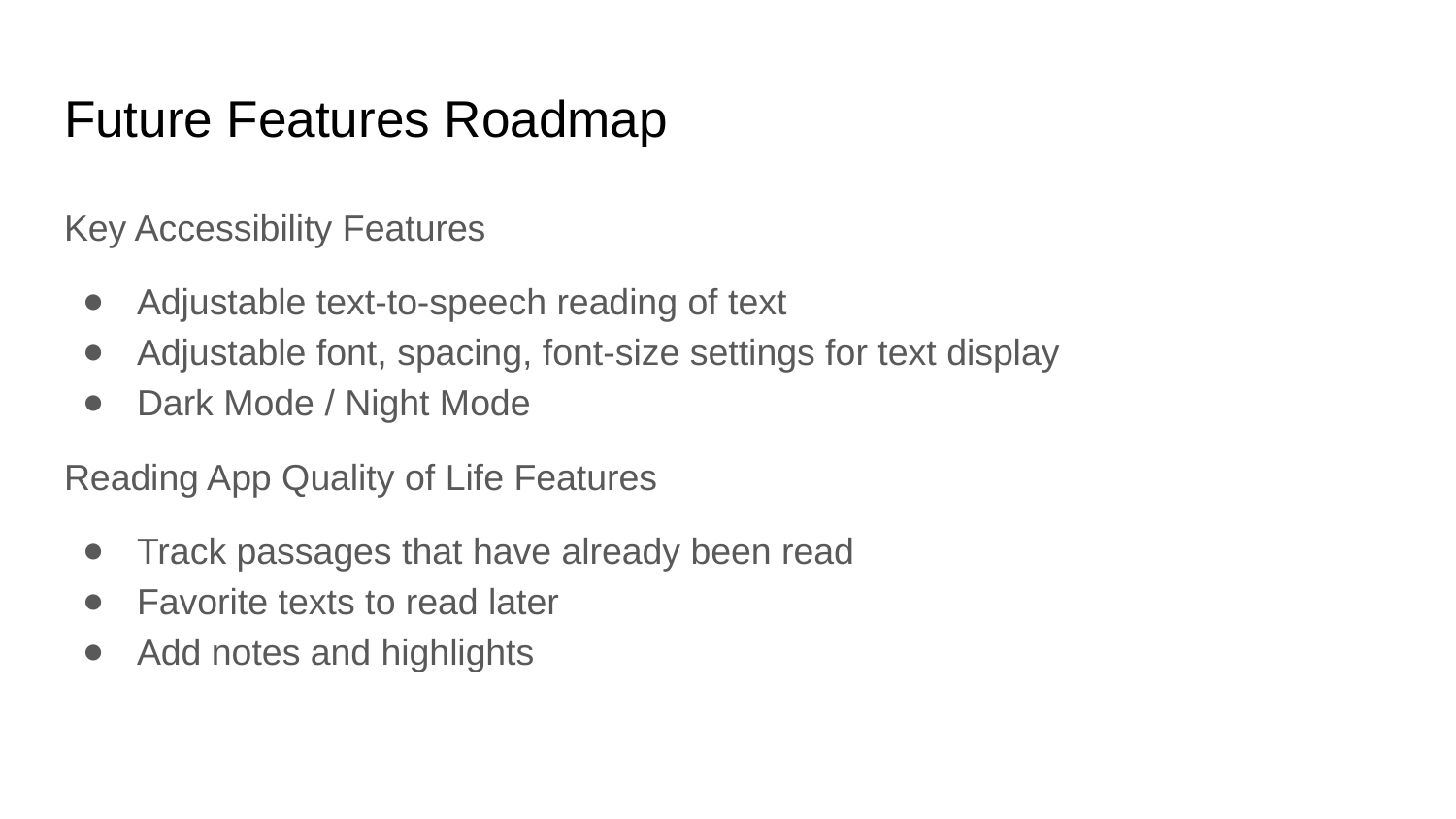

# Future Features Roadmap
Key Accessibility Features
Adjustable text-to-speech reading of text
Adjustable font, spacing, font-size settings for text display
Dark Mode / Night Mode
Reading App Quality of Life Features
Track passages that have already been read
Favorite texts to read later
Add notes and highlights